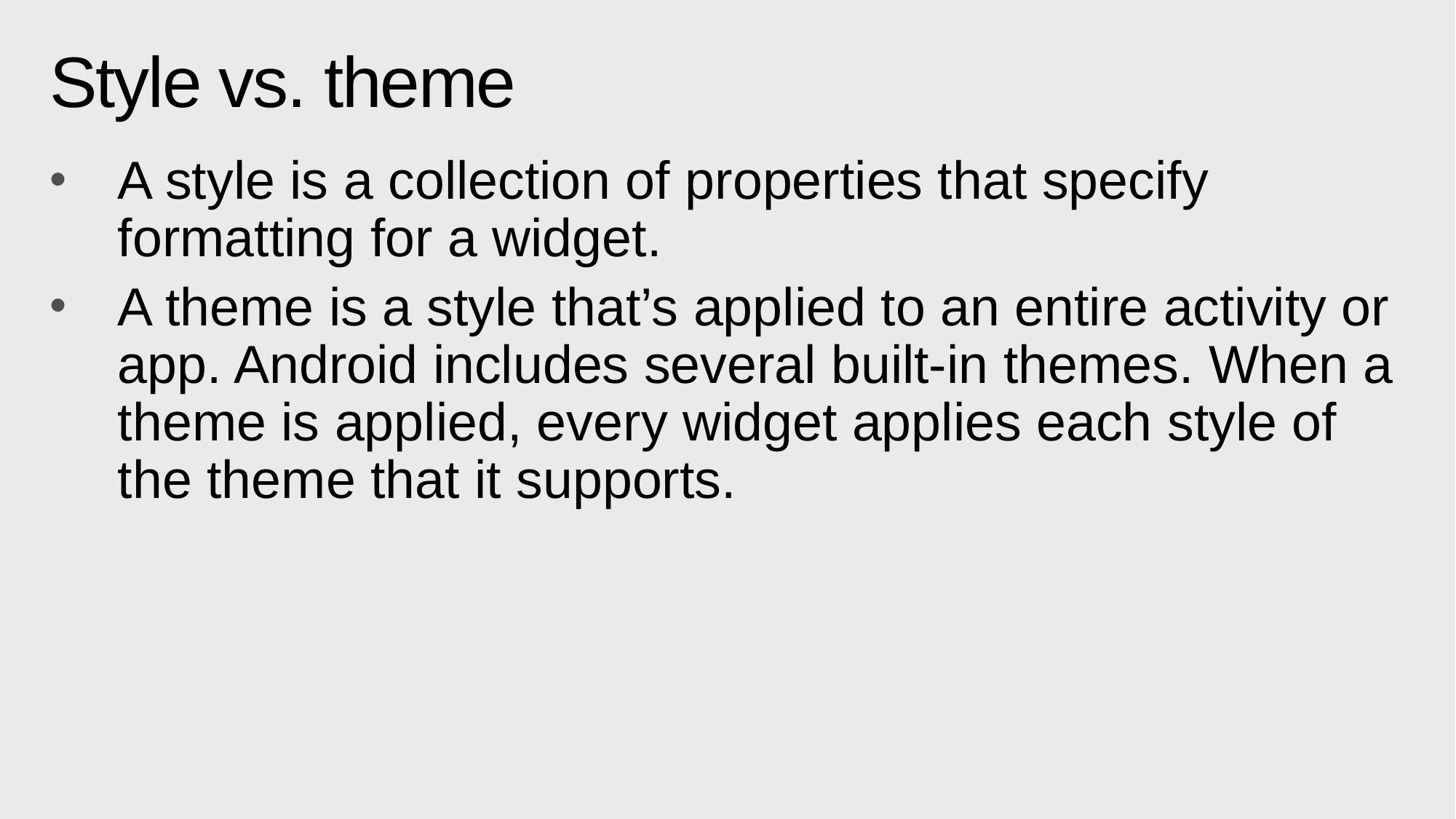

# Style vs. theme
A style is a collection of properties that specify formatting for a widget.
A theme is a style that’s applied to an entire activity or app. Android includes several built-in themes. When a theme is applied, every widget applies each style of the theme that it supports.